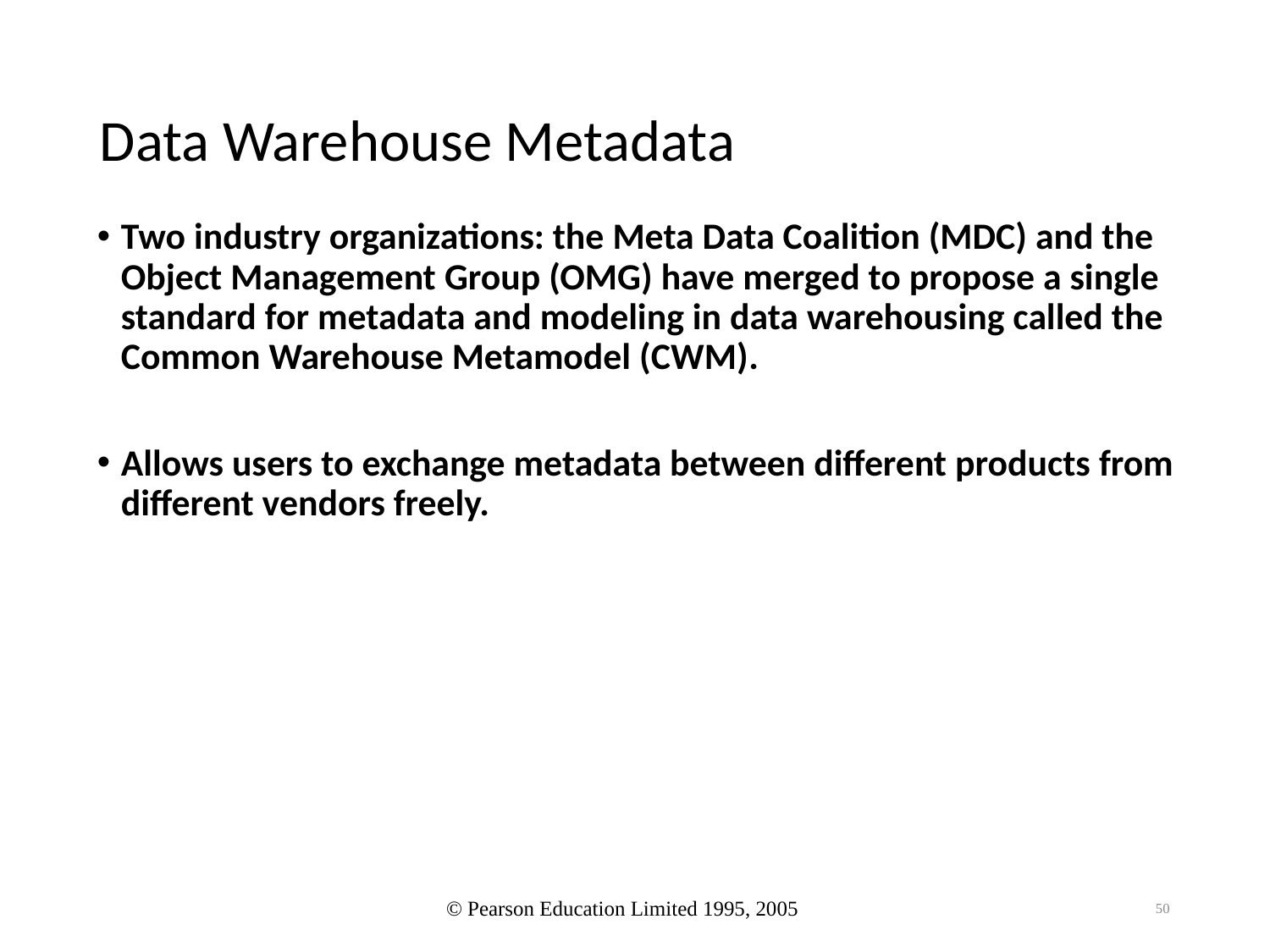

# Data Warehouse Metadata
Two industry organizations: the Meta Data Coalition (MDC) and the Object Management Group (OMG) have merged to propose a single standard for metadata and modeling in data warehousing called the Common Warehouse Metamodel (CWM).

Allows users to exchange metadata between different products from different vendors freely.
50
© Pearson Education Limited 1995, 2005